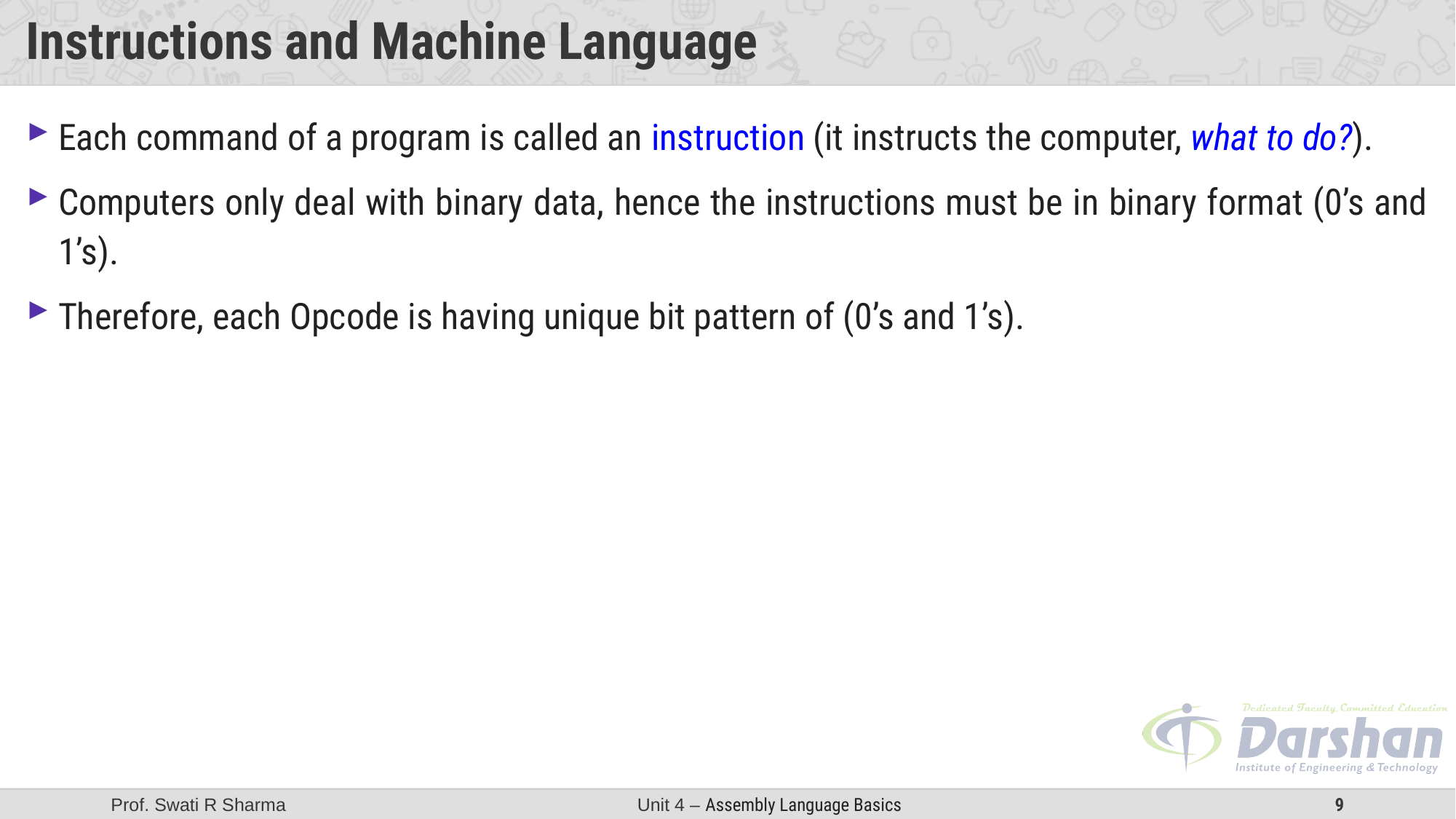

# Instructions and Machine Language
Each command of a program is called an instruction (it instructs the computer, what to do?).
Computers only deal with binary data, hence the instructions must be in binary format (0’s and 1’s).
Therefore, each Opcode is having unique bit pattern of (0’s and 1’s).